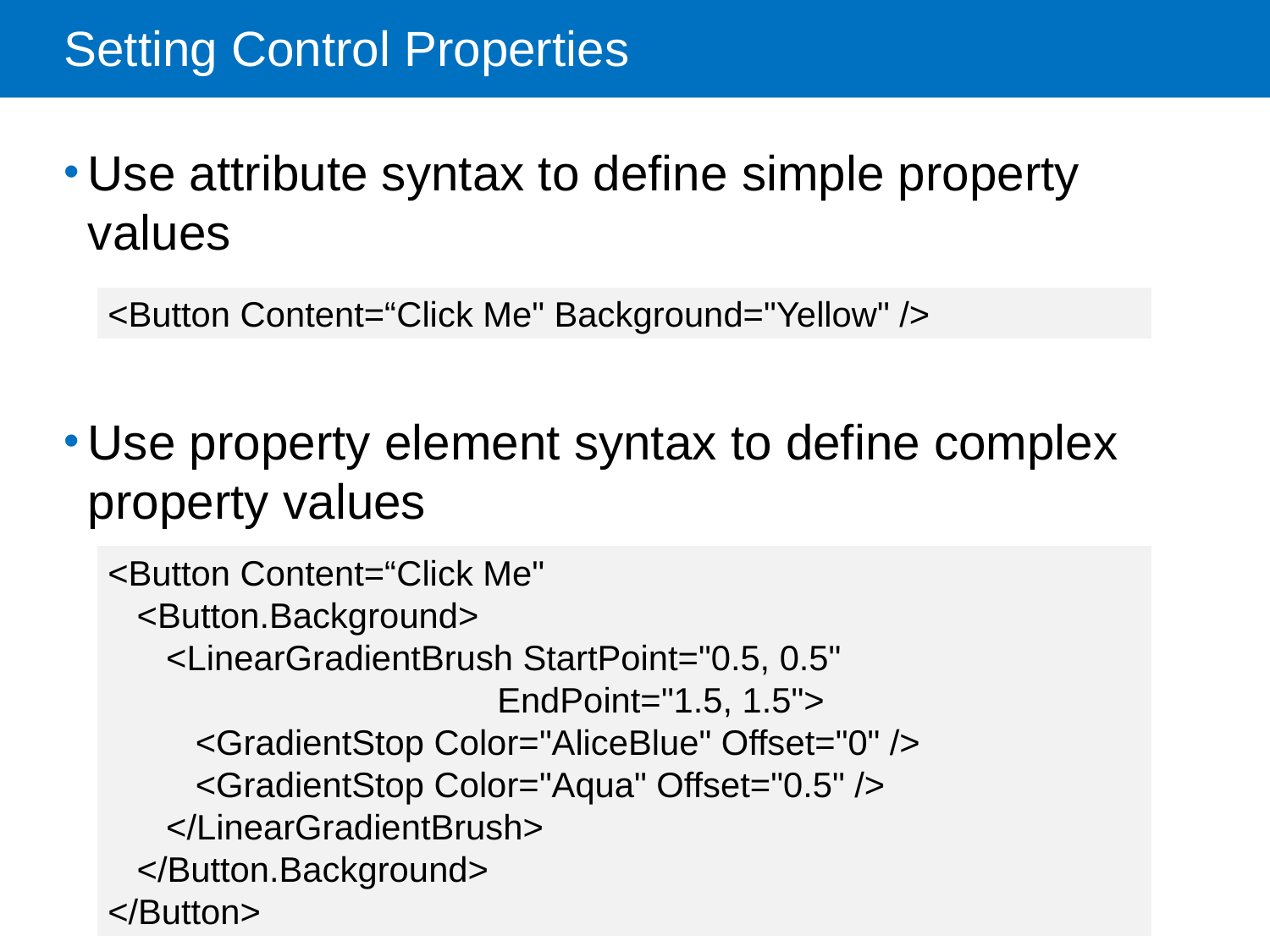

# Setting Control Properties
Use attribute syntax to define simple property values

Use property element syntax to define complex property values
<Button Content=“Click Me" Background="Yellow" />
<Button Content=“Click Me"
   <Button.Background>
      <LinearGradientBrush StartPoint="0.5, 0.5"
                                        EndPoint="1.5, 1.5">
         <GradientStop Color="AliceBlue" Offset="0" />
         <GradientStop Color="Aqua" Offset="0.5" />
      </LinearGradientBrush>
   </Button.Background>
</Button>